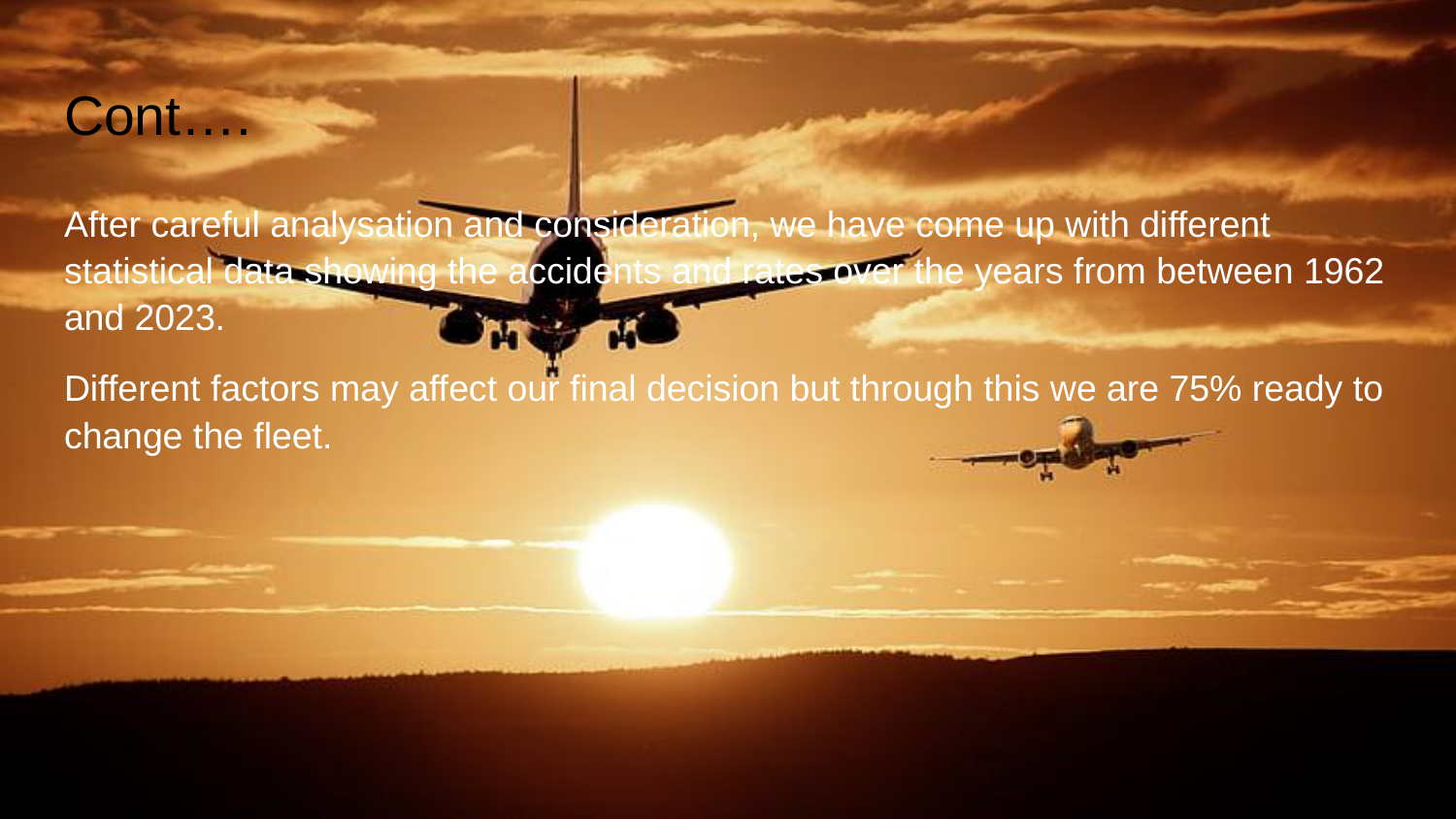

# Cont….
After careful analysation and consideration, we have come up with different statistical data showing the accidents and rates over the years from between 1962 and 2023.
Different factors may affect our final decision but through this we are 75% ready to change the fleet.